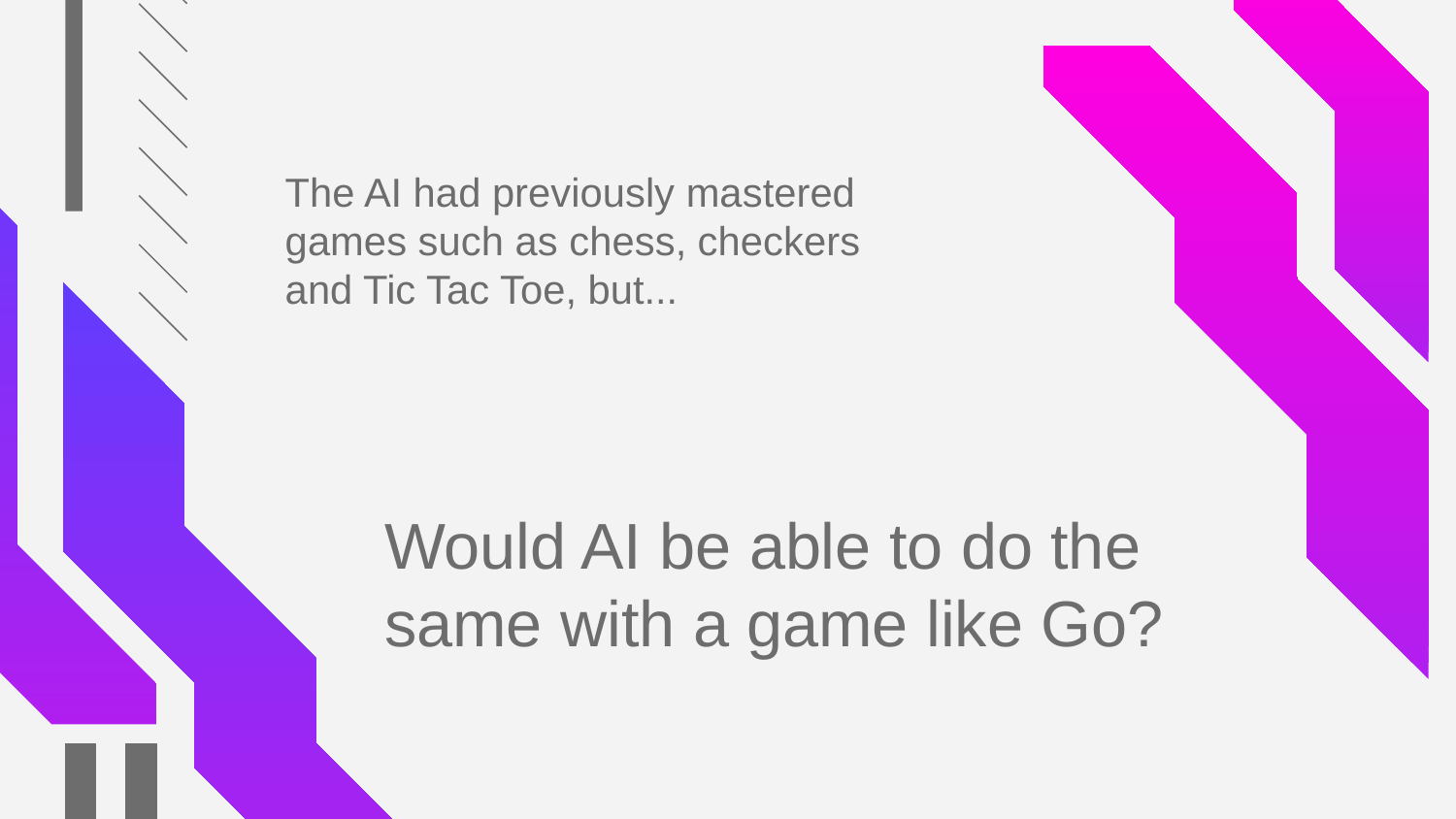

# The AI had previously mastered games such as chess, checkers and Tic Tac Toe, but...
Would AI be able to do the same with a game like Go?